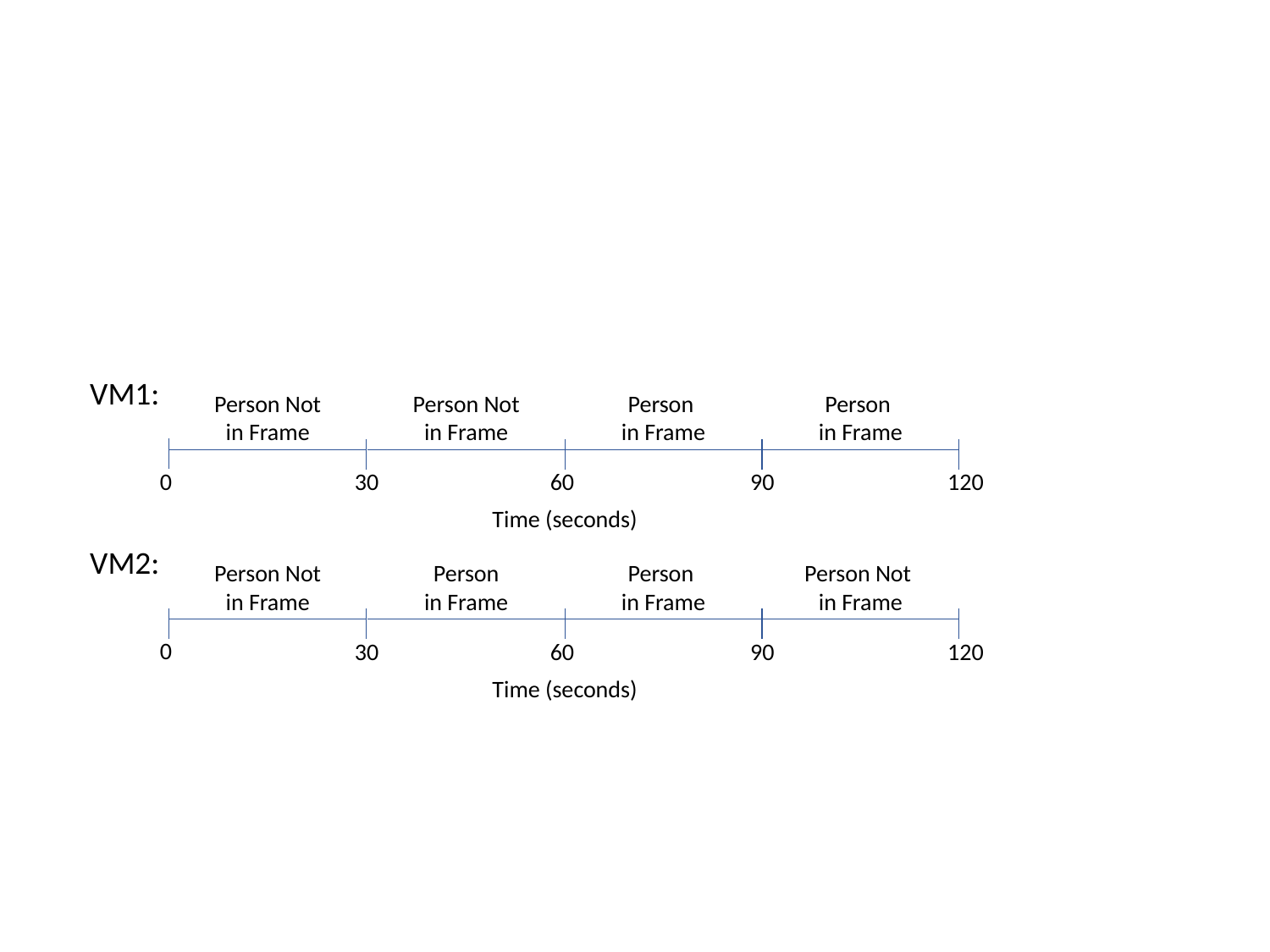

VM1:
Person Not
in Frame
Person Not
in Frame
Person
in Frame
Person
in Frame
0
30
60
90
120
Time (seconds)

VM2:
Person Not
in Frame
Person
in Frame
Person
in Frame
Person Not
in Frame
0
30
60
90
120
Time (seconds)